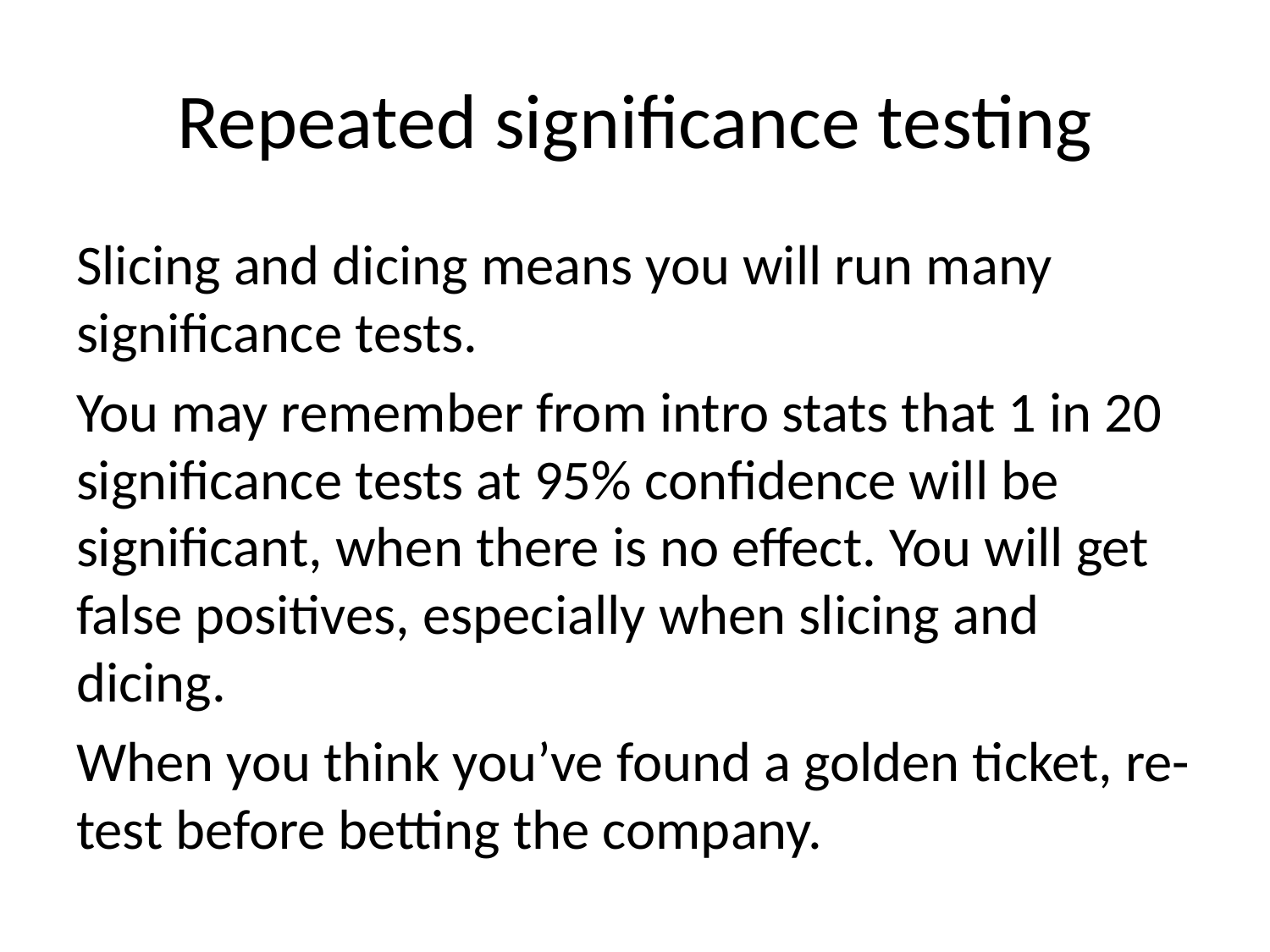

# Repeated significance testing
Slicing and dicing means you will run many significance tests.
You may remember from intro stats that 1 in 20 significance tests at 95% confidence will be significant, when there is no effect. You will get false positives, especially when slicing and dicing.
When you think you’ve found a golden ticket, re-test before betting the company.